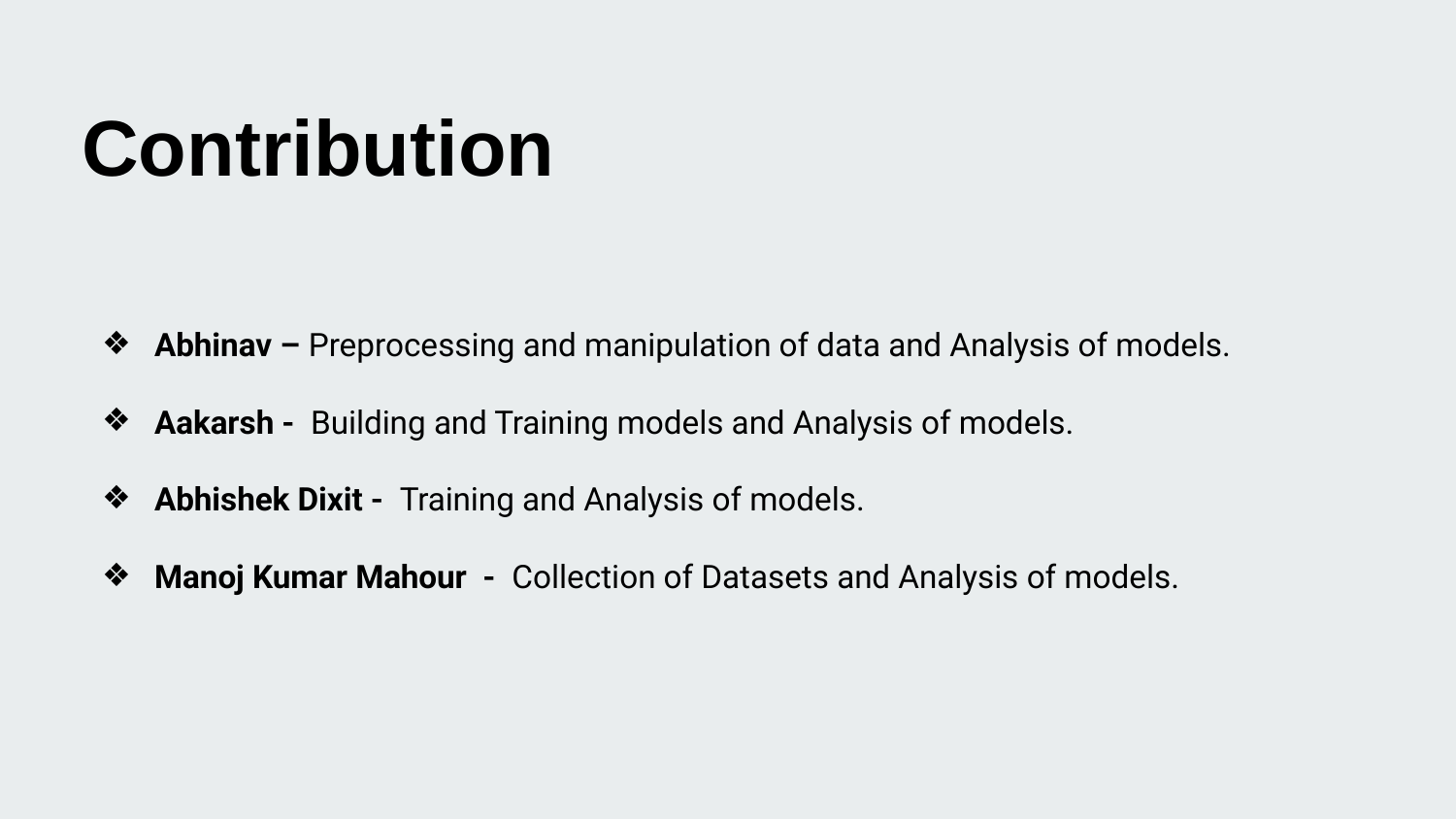

Contribution
Abhinav – Preprocessing and manipulation of data and Analysis of models.
Aakarsh -  Building and Training models and Analysis of models.
Abhishek Dixit -  Training and Analysis of models.
Manoj Kumar Mahour  -  Collection of Datasets and Analysis of models.